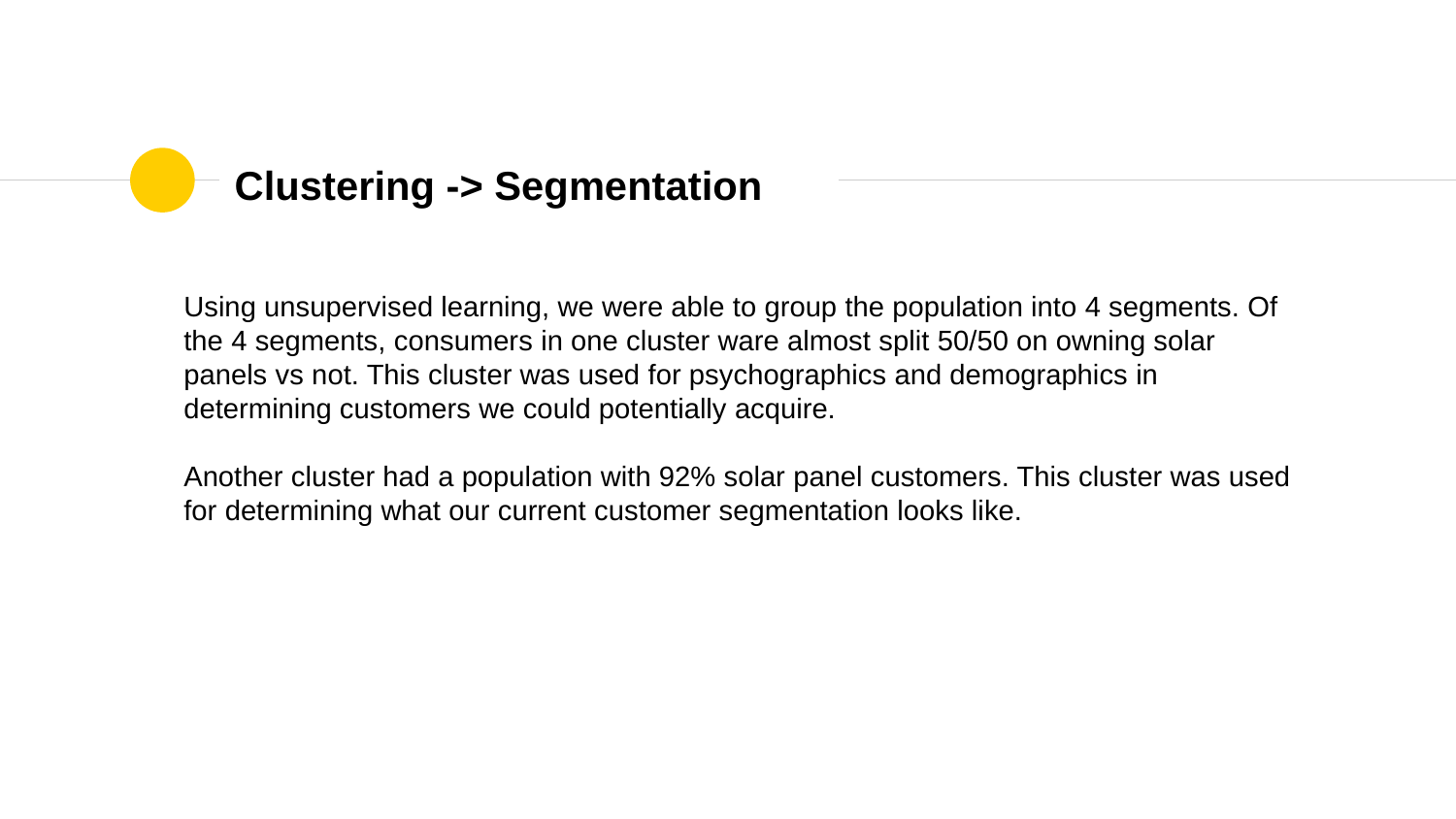

# Clustering -> Segmentation
Using unsupervised learning, we were able to group the population into 4 segments. Of the 4 segments, consumers in one cluster ware almost split 50/50 on owning solar panels vs not. This cluster was used for psychographics and demographics in determining customers we could potentially acquire.

Another cluster had a population with 92% solar panel customers. This cluster was used for determining what our current customer segmentation looks like.